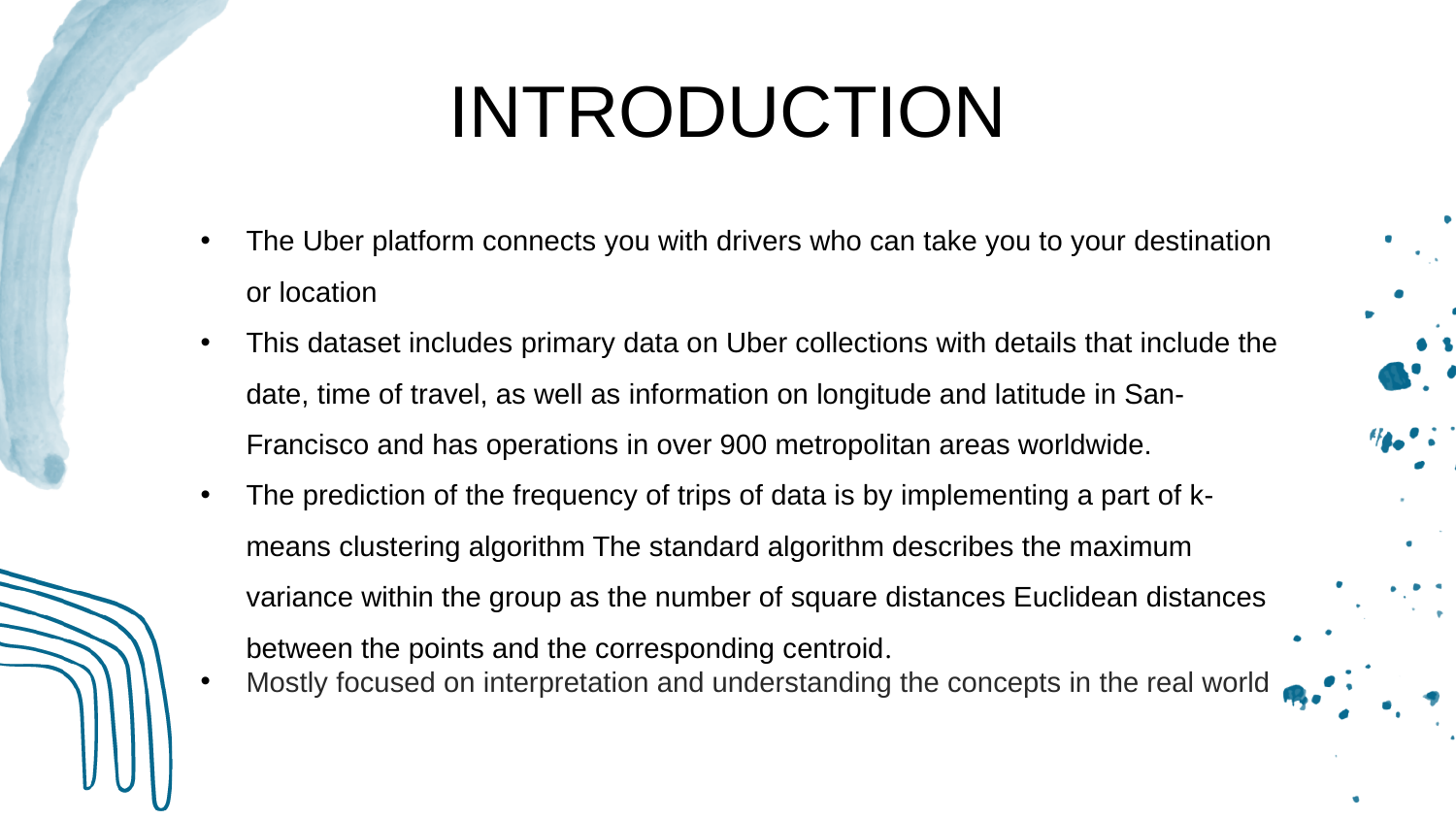

# INTRODUCTION
The Uber platform connects you with drivers who can take you to your destination or location
This dataset includes primary data on Uber collections with details that include the date, time of travel, as well as information on longitude and latitude in San-Francisco and has operations in over 900 metropolitan areas worldwide.
The prediction of the frequency of trips of data is by implementing a part of k-means clustering algorithm The standard algorithm describes the maximum variance within the group as the number of square distances Euclidean distances between the points and the corresponding centroid.
Mostly focused on interpretation and understanding the concepts in the real world